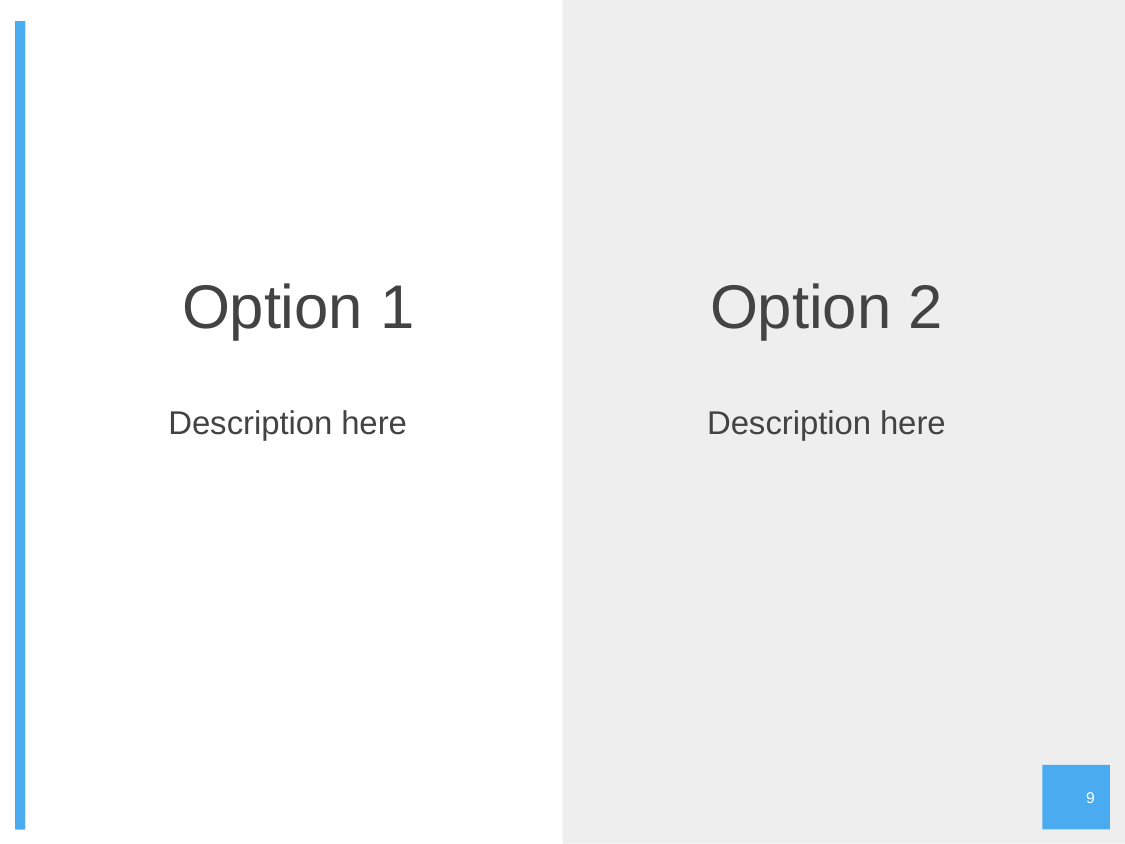

Option 1
# Option 2
Description here
Description here
9